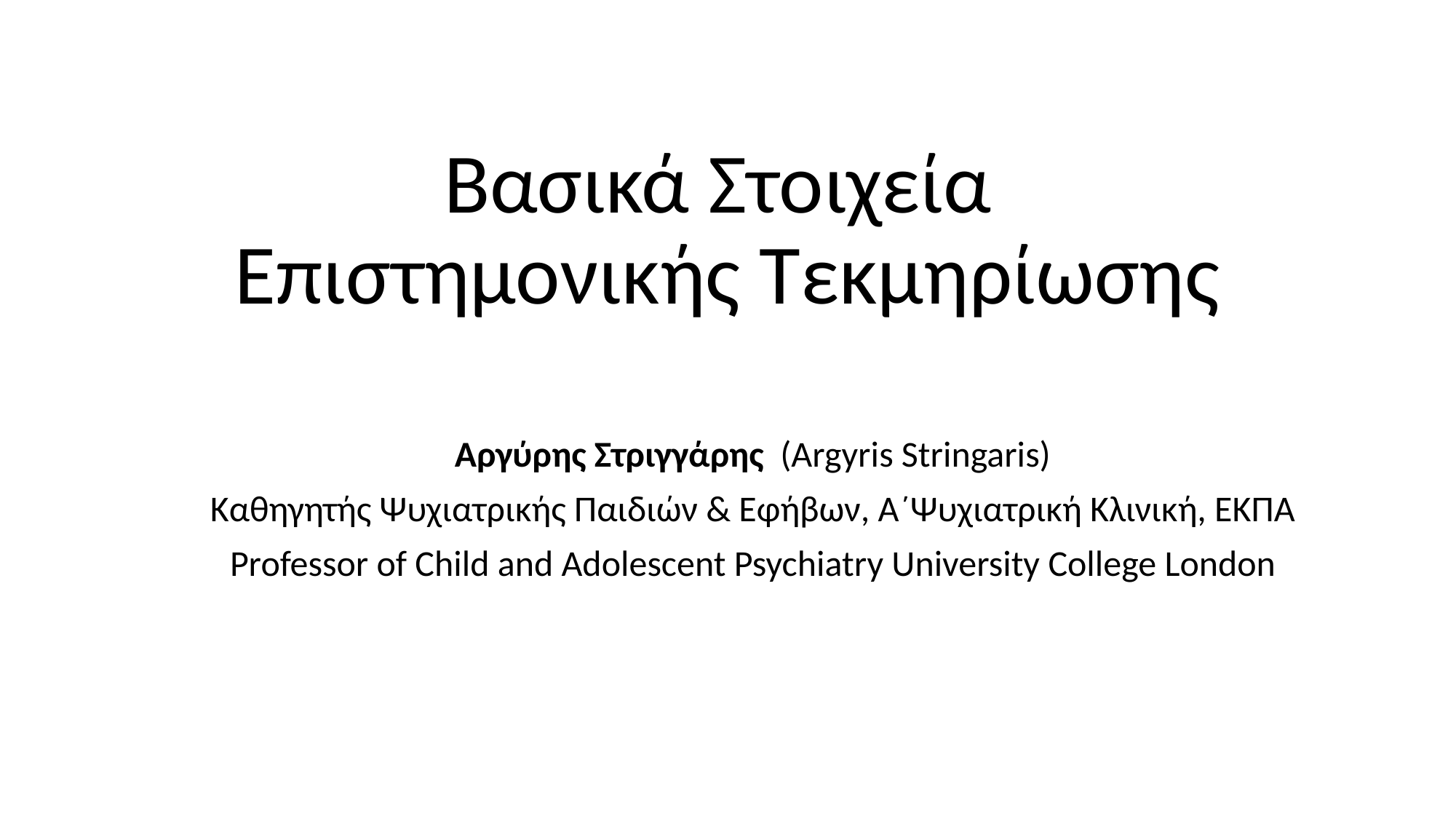

# Βασικά Στοιχεία Επιστημονικής Τεκμηρίωσης
Αργύρης Στριγγάρης  (Argyris Stringaris)
Καθηγητής Ψυχιατρικής Παιδιών & Εφήβων, Α´Ψυχιατρική Κλινική, ΕΚΠΑ
Professor of Child and Adolescent Psychiatry University College London